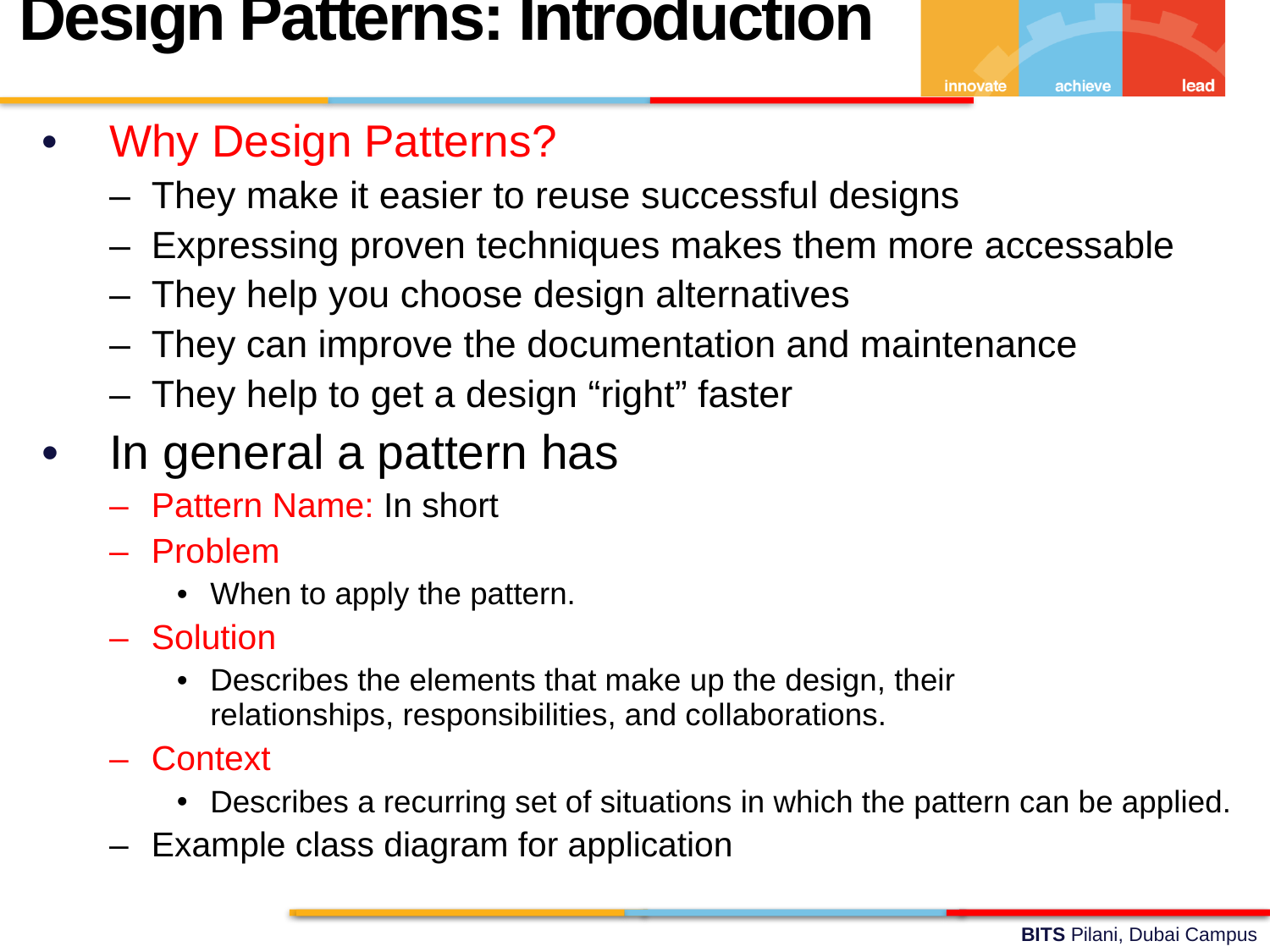

Design Patterns: Introduction
Why Design Patterns?
They make it easier to reuse successful designs
Expressing proven techniques makes them more accessable
They help you choose design alternatives
They can improve the documentation and maintenance
They help to get a design “right” faster
In general a pattern has
Pattern Name: In short
Problem
When to apply the pattern.
Solution
Describes the elements that make up the design, their
relationships, responsibilities, and collaborations.
Context
Describes a recurring set of situations in which the pattern can be applied.
Example class diagram for application